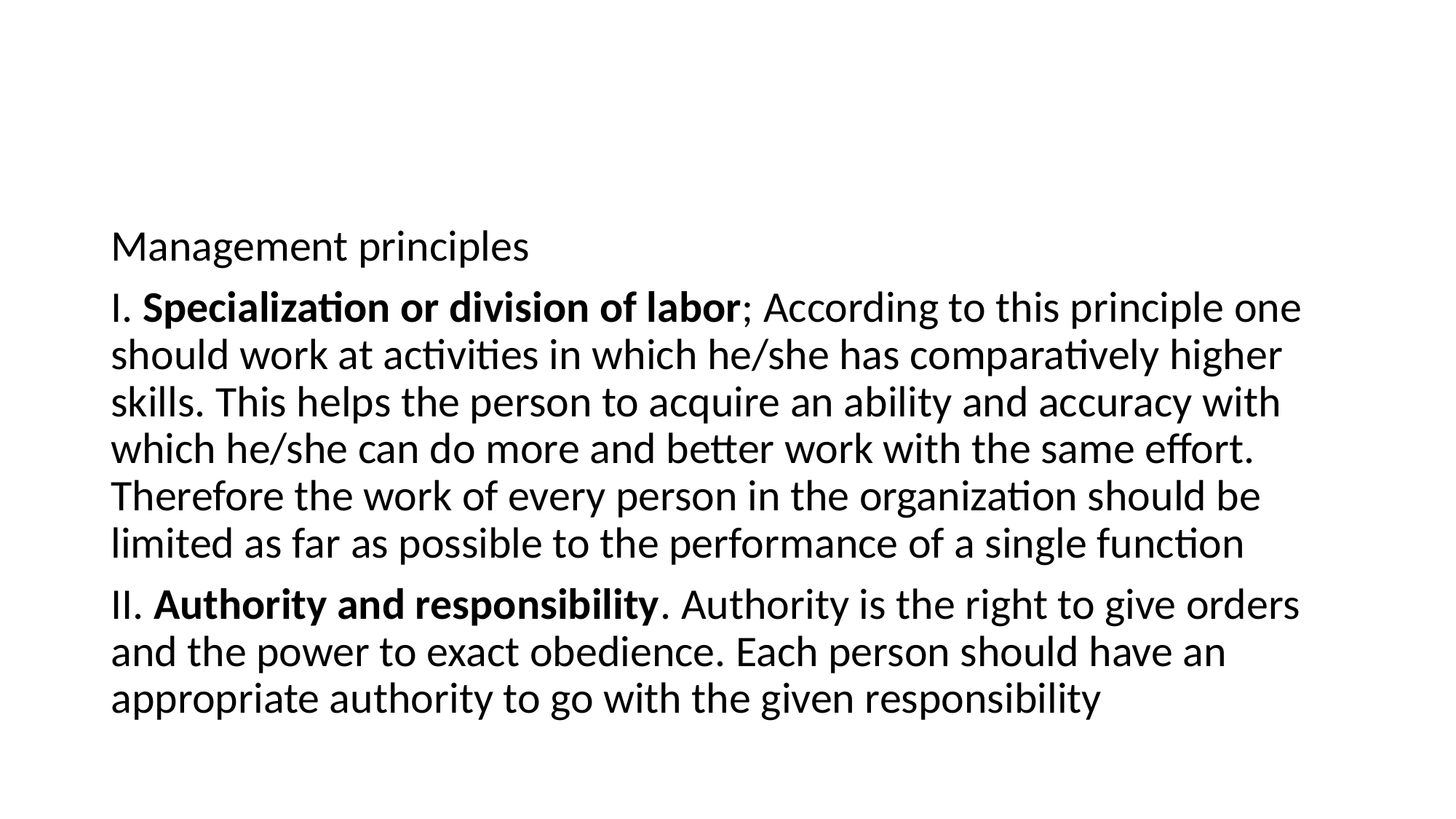

#
Management principles
I. Specialization or division of labor; According to this principle one should work at activities in which he/she has comparatively higher skills. This helps the person to acquire an ability and accuracy with which he/she can do more and better work with the same effort. Therefore the work of every person in the organization should be limited as far as possible to the performance of a single function
II. Authority and responsibility. Authority is the right to give orders and the power to exact obedience. Each person should have an appropriate authority to go with the given responsibility